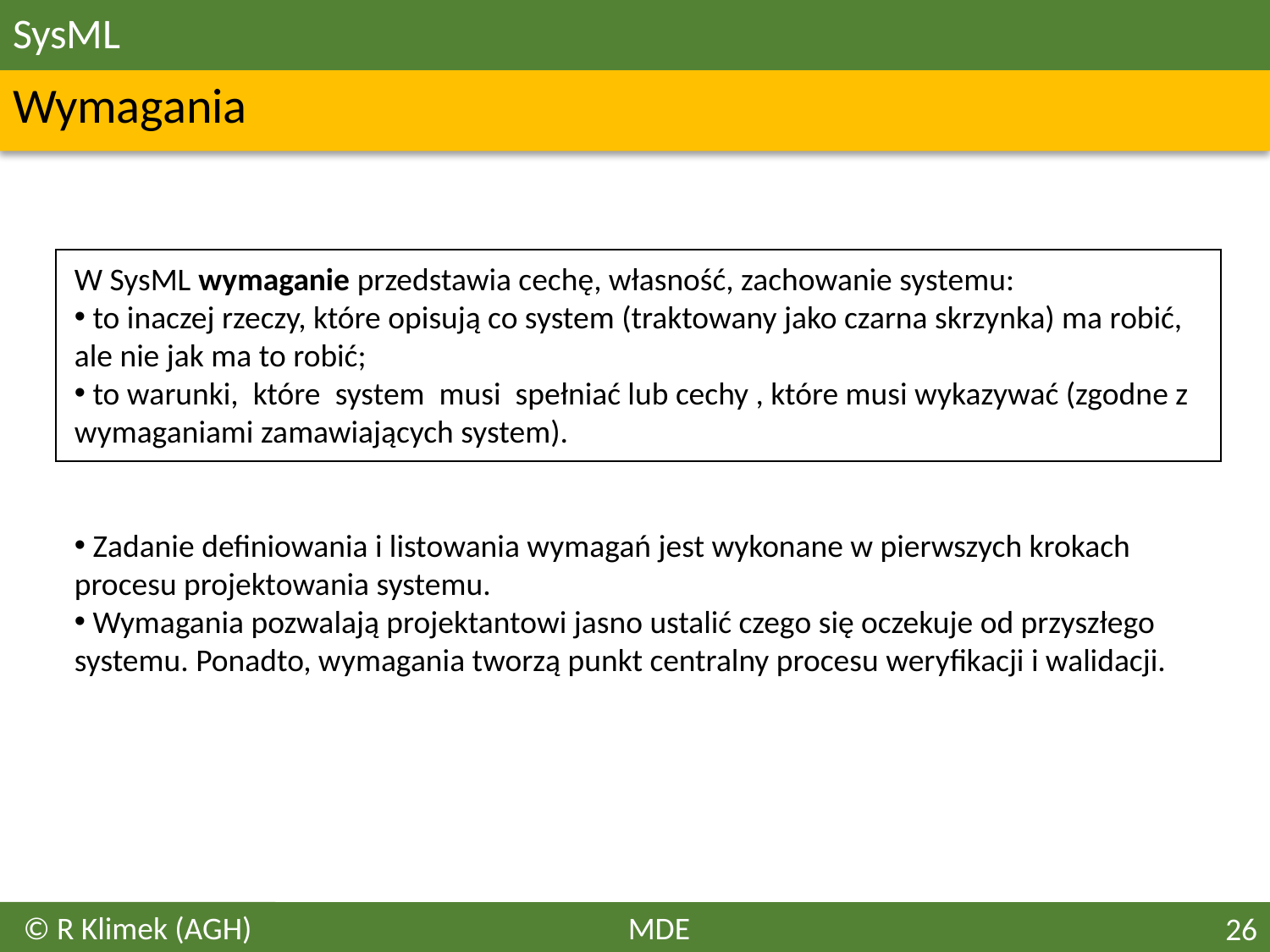

# SysML
Wymagania

W SysML wymaganie przedstawia cechę, własność, zachowanie systemu:
 to inaczej rzeczy, które opisują co system (traktowany jako czarna skrzynka) ma robić, ale nie jak ma to robić;
 to warunki,  które  system  musi  spełniać lub cechy , które musi wykazywać (zgodne z wymaganiami zamawiających system).

 Zadanie definiowania i listowania wymagań jest wykonane w pierwszych krokach procesu projektowania systemu.
 Wymagania pozwalają projektantowi jasno ustalić czego się oczekuje od przyszłego systemu. Ponadto, wymagania tworzą punkt centralny procesu weryfikacji i walidacji.

© R Klimek (AGH)
MDE
26